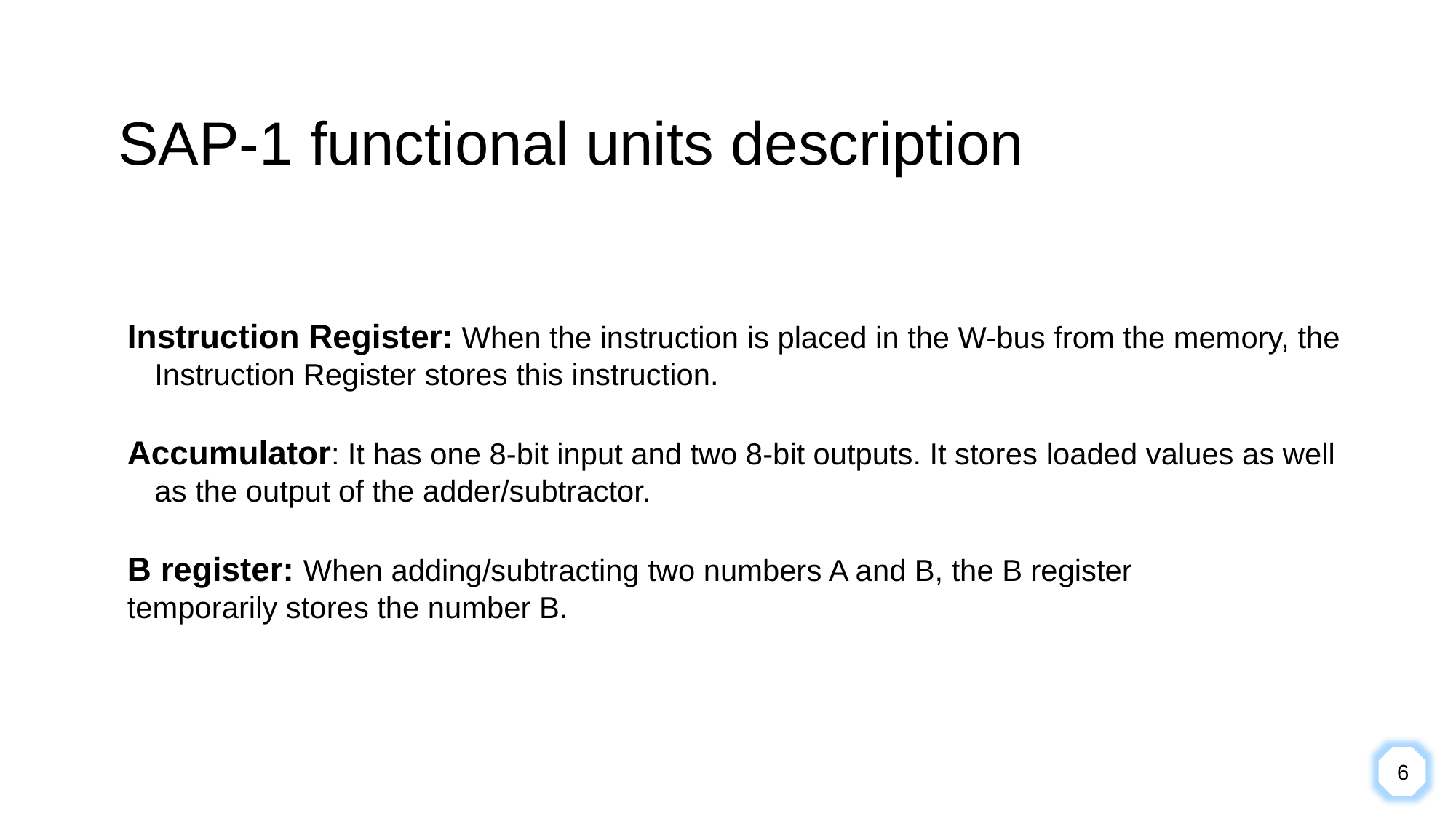

SAP-1 functional units description
Instruction Register: When the instruction is placed in the W-bus from the memory, the Instruction Register stores this instruction.

Accumulator: It has one 8-bit input and two 8-bit outputs. It stores loaded values as well as the output of the adder/subtractor.

B register: When adding/subtracting two numbers A and B, the B register
temporarily stores the number B.
6